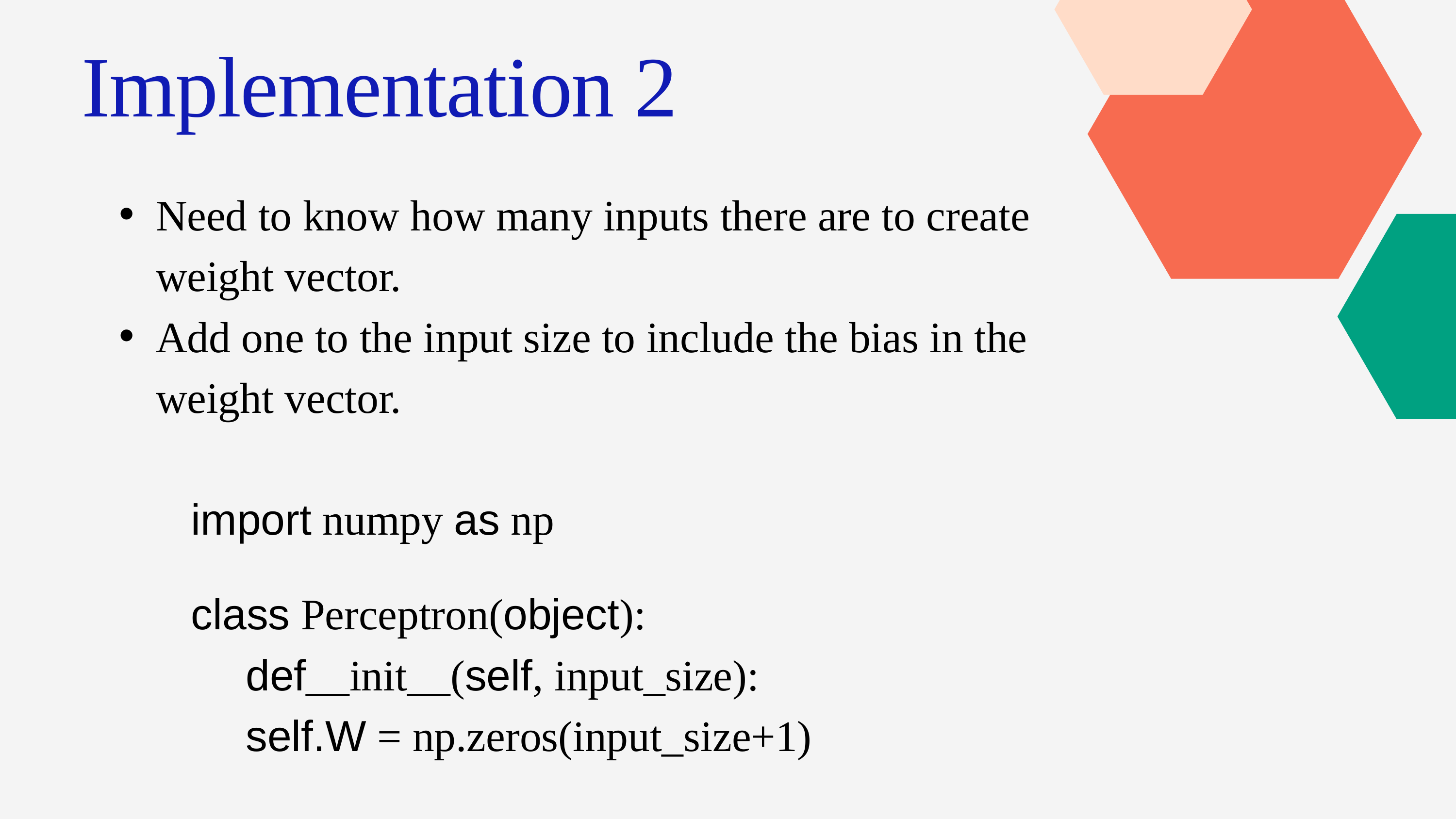

Implementation 2
Need to know how many inputs there are to create weight vector.
Add one to the input size to include the bias in the weight vector.

          import numpy as np

          class Perceptron(object):
               def__init__(self, input_size):
               self.W = np.zeros(input_size+1)